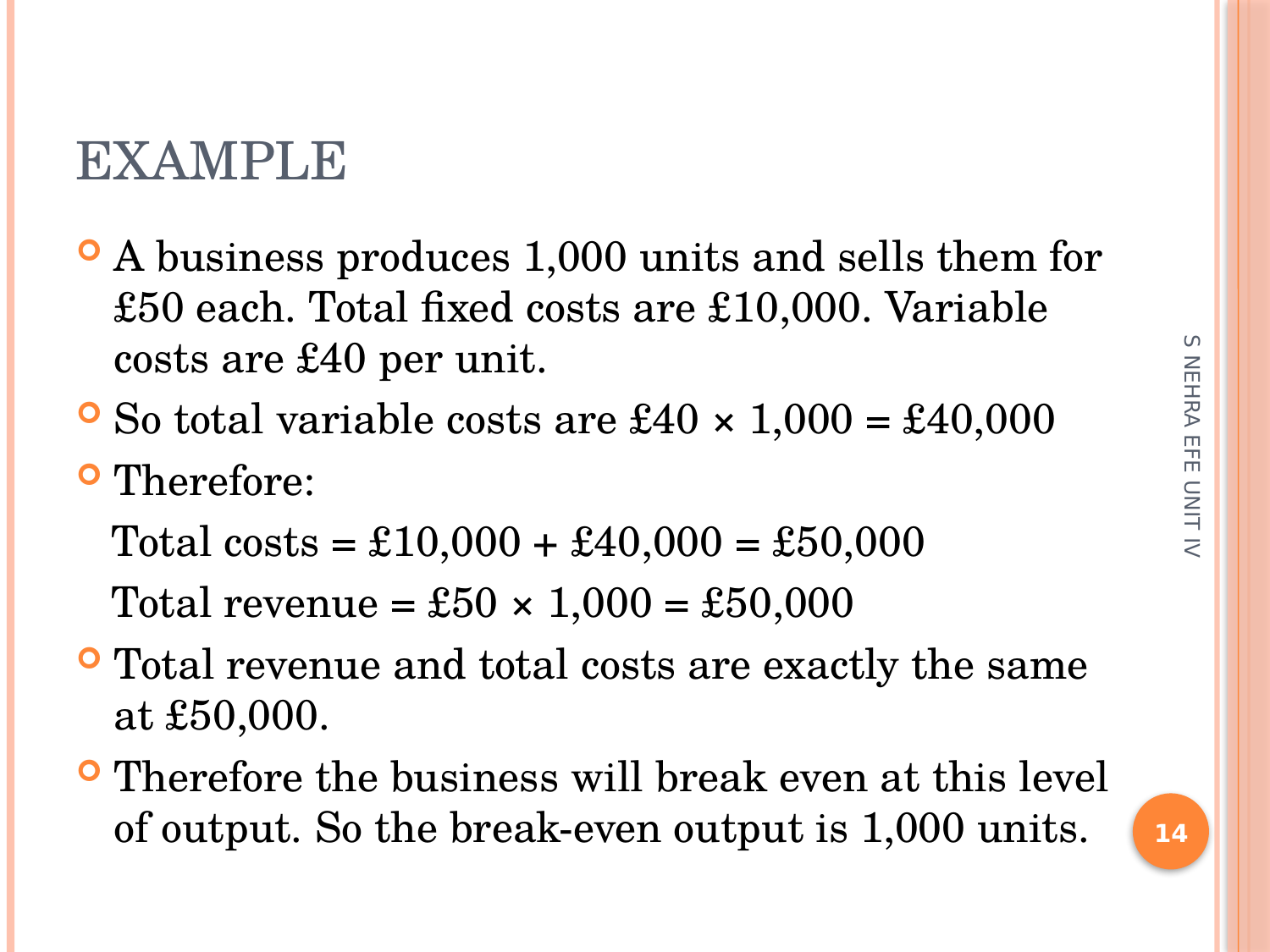

# example
A business produces 1,000 units and sells them for £50 each. Total fixed costs are £10,000. Variable costs are £40 per unit.
So total variable costs are £40 × 1,000 = £40,000
Therefore:
   Total costs = £10,000 + £40,000 = £50,000
   Total revenue = £50 × 1,000 = £50,000
Total revenue and total costs are exactly the same at £50,000.
Therefore the business will break even at this level of output. So the break-even output is 1,000 units.
S NEHRA EFE UNIT IV
14